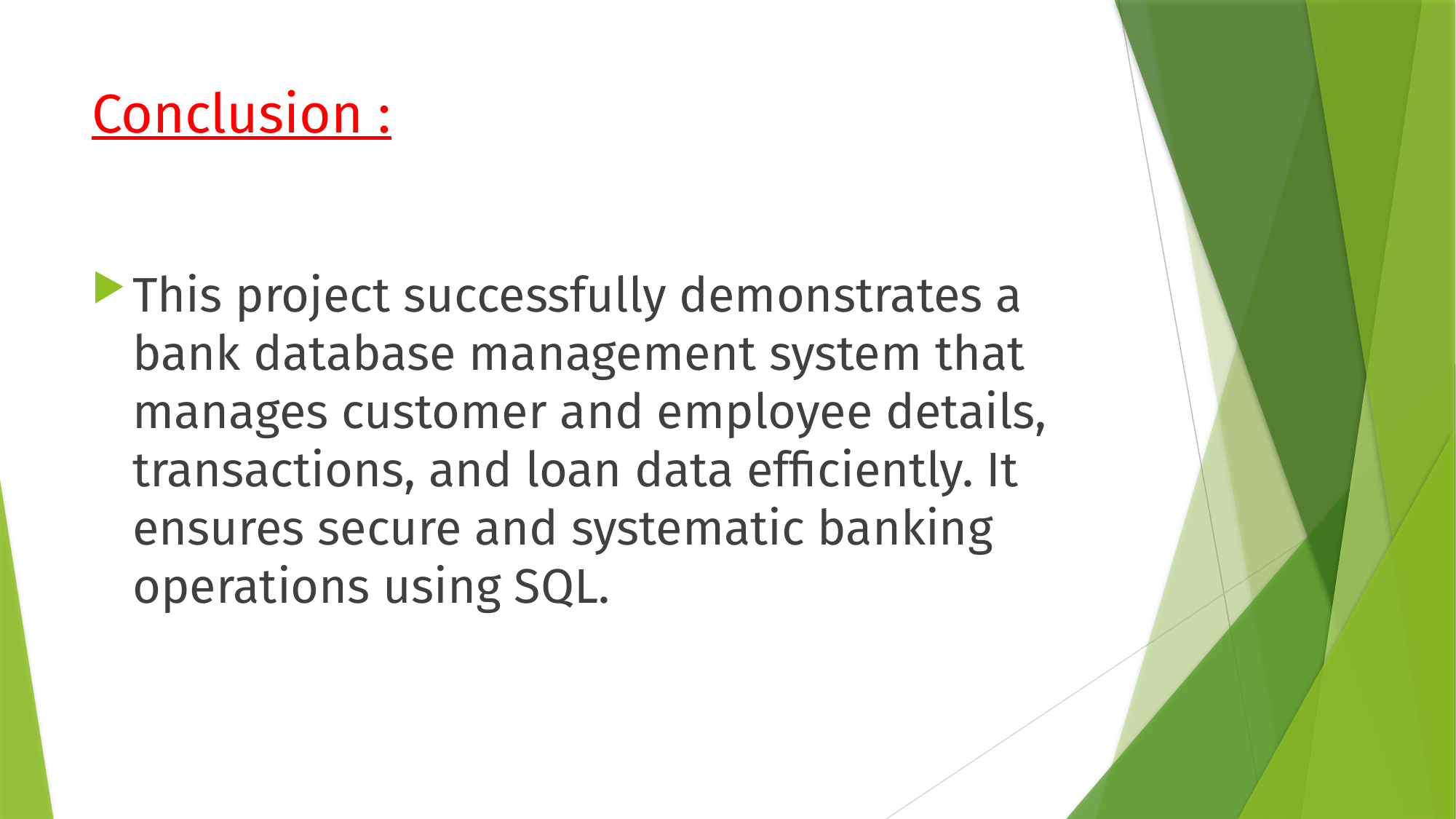

# Conclusion :
This project successfully demonstrates a bank database management system that manages customer and employee details, transactions, and loan data efficiently. It ensures secure and systematic banking operations using SQL.